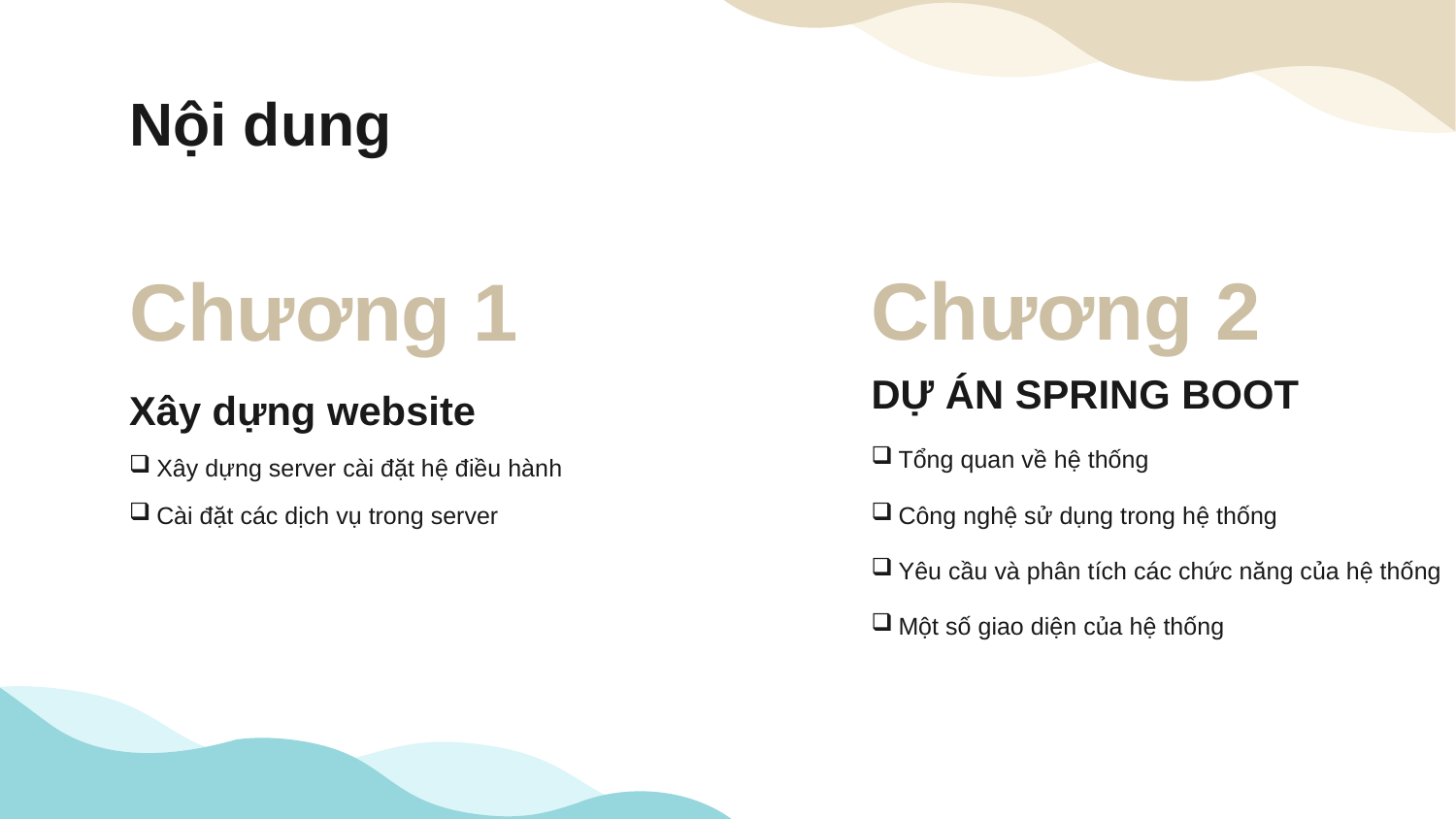

# Nội dung
Chương 2
Chương 1
DỰ ÁN SPRING BOOT
Xây dựng website
Tổng quan về hệ thống
Xây dựng server cài đặt hệ điều hành
Cài đặt các dịch vụ trong server
Công nghệ sử dụng trong hệ thống
Yêu cầu và phân tích các chức năng của hệ thống
Một số giao diện của hệ thống